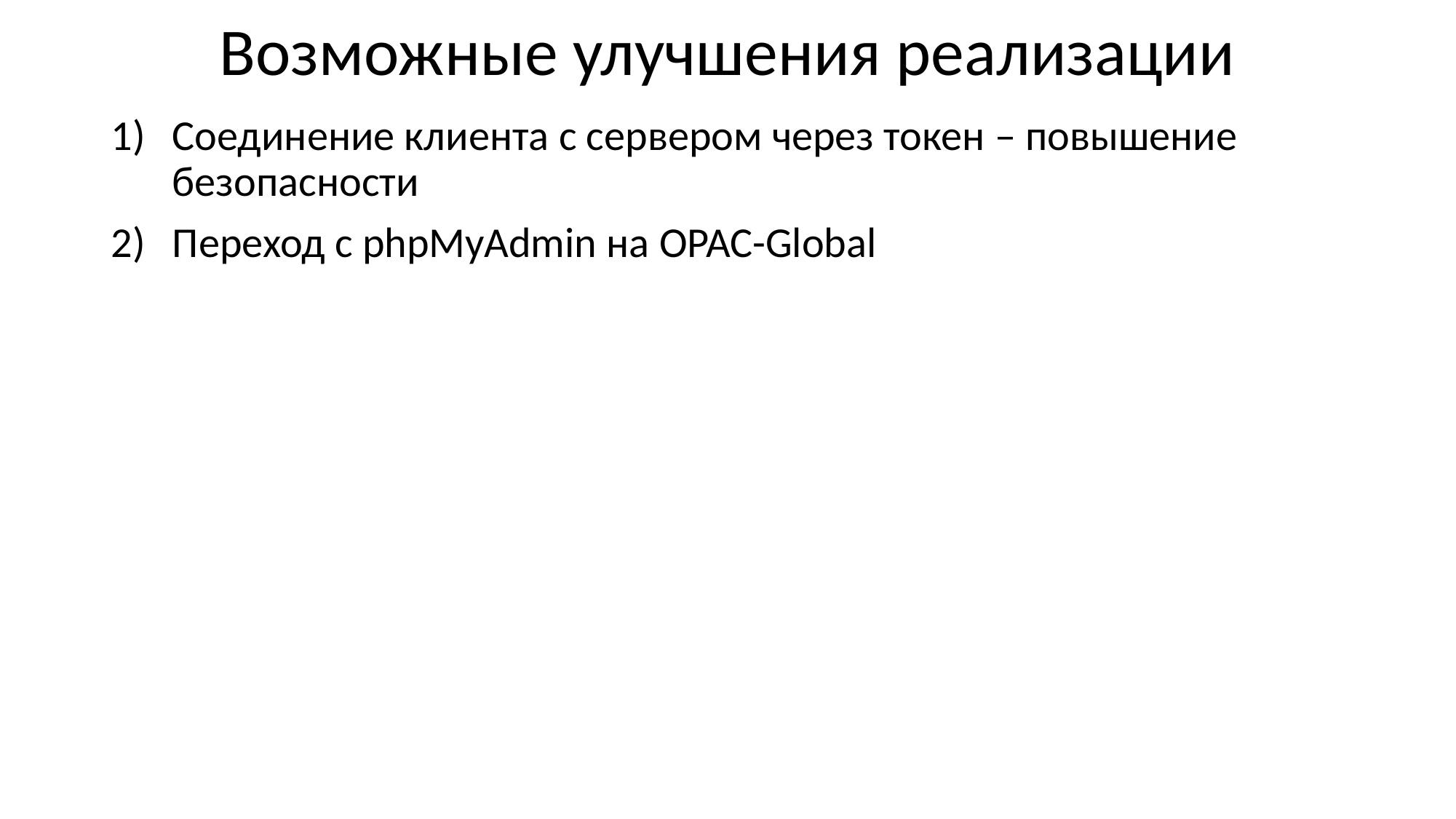

# Возможные улучшения реализации
Соединение клиента с сервером через токен – повышение безопасности
Переход с phpMyAdmin на OPAC-Global